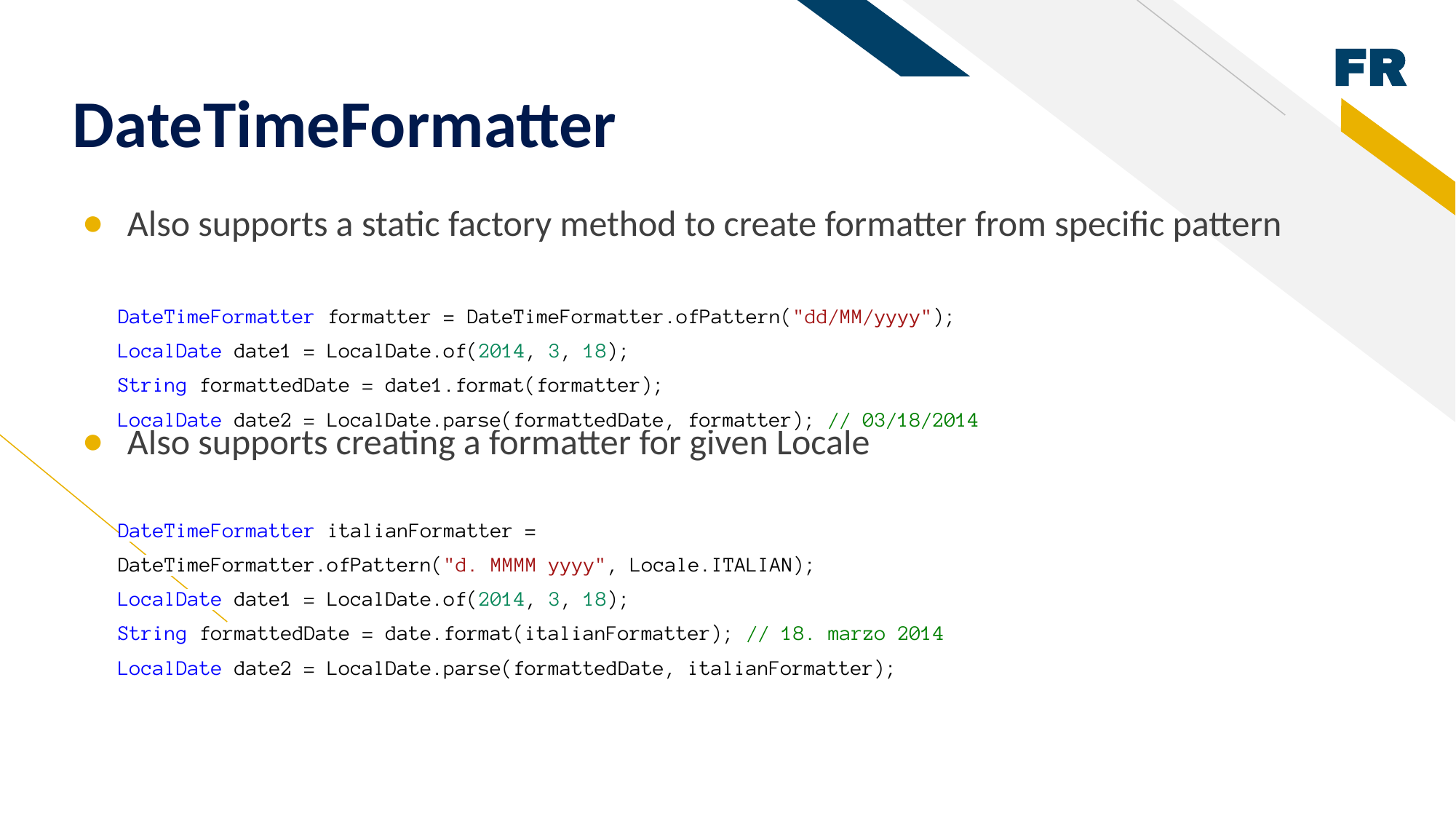

# DateTimeFormatter
Also supports a static factory method to create formatter from specific pattern

Also supports creating a formatter for given Locale

DateTimeFormatter formatter = DateTimeFormatter.ofPattern("dd/MM/yyyy");
LocalDate date1 = LocalDate.of(2014, 3, 18);
String formattedDate = date1.format(formatter);
LocalDate date2 = LocalDate.parse(formattedDate, formatter); // 03/18/2014

DateTimeFormatter italianFormatter =
DateTimeFormatter.ofPattern("d. MMMM yyyy", Locale.ITALIAN);
LocalDate date1 = LocalDate.of(2014, 3, 18);
String formattedDate = date.format(italianFormatter); // 18. marzo 2014
LocalDate date2 = LocalDate.parse(formattedDate, italianFormatter);